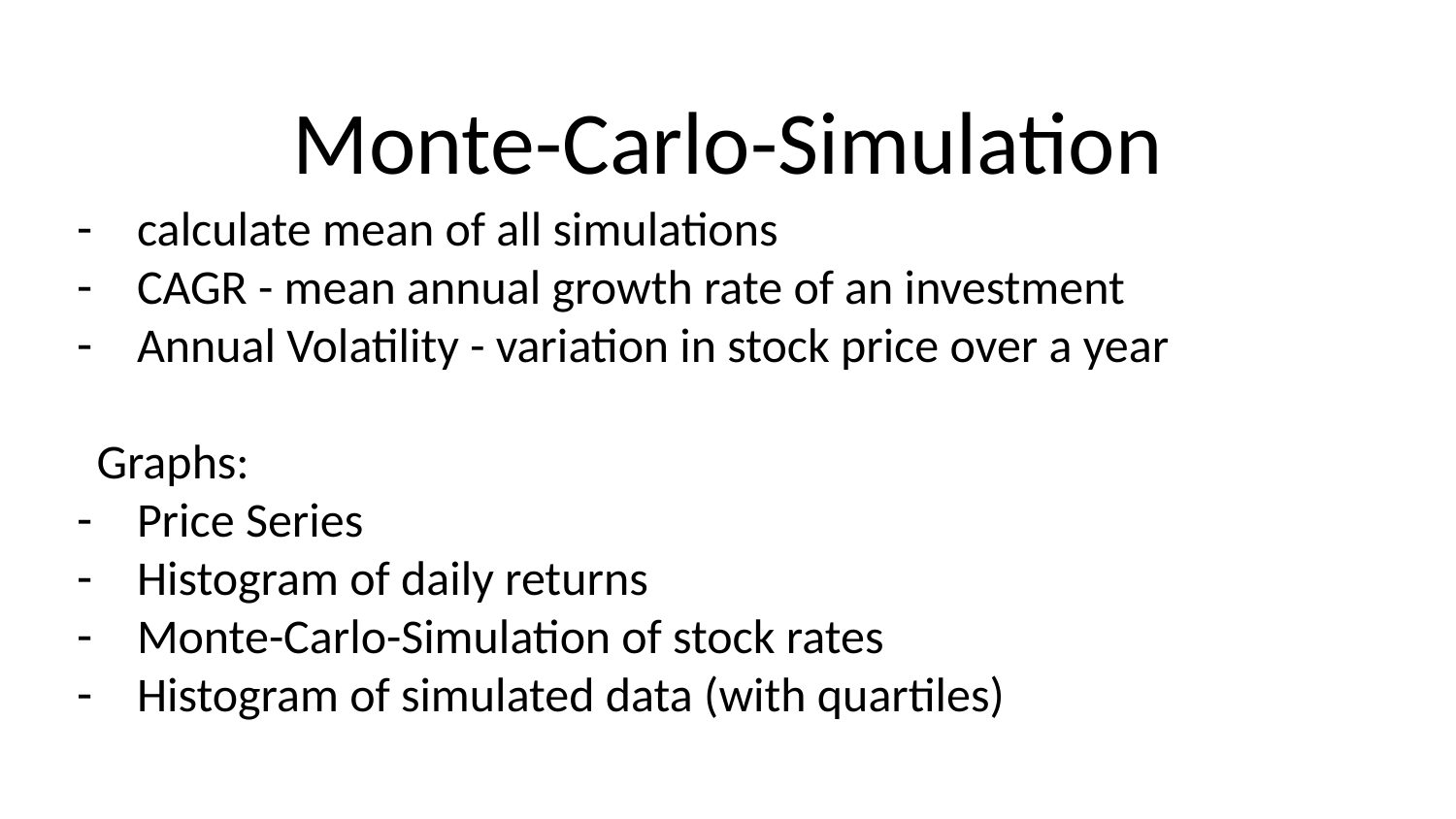

# Monte-Carlo-Simulation
calculate mean of all simulations
CAGR - mean annual growth rate of an investment
Annual Volatility - variation in stock price over a year

Graphs:
Price Series
Histogram of daily returns
Monte-Carlo-Simulation of stock rates
Histogram of simulated data (with quartiles)